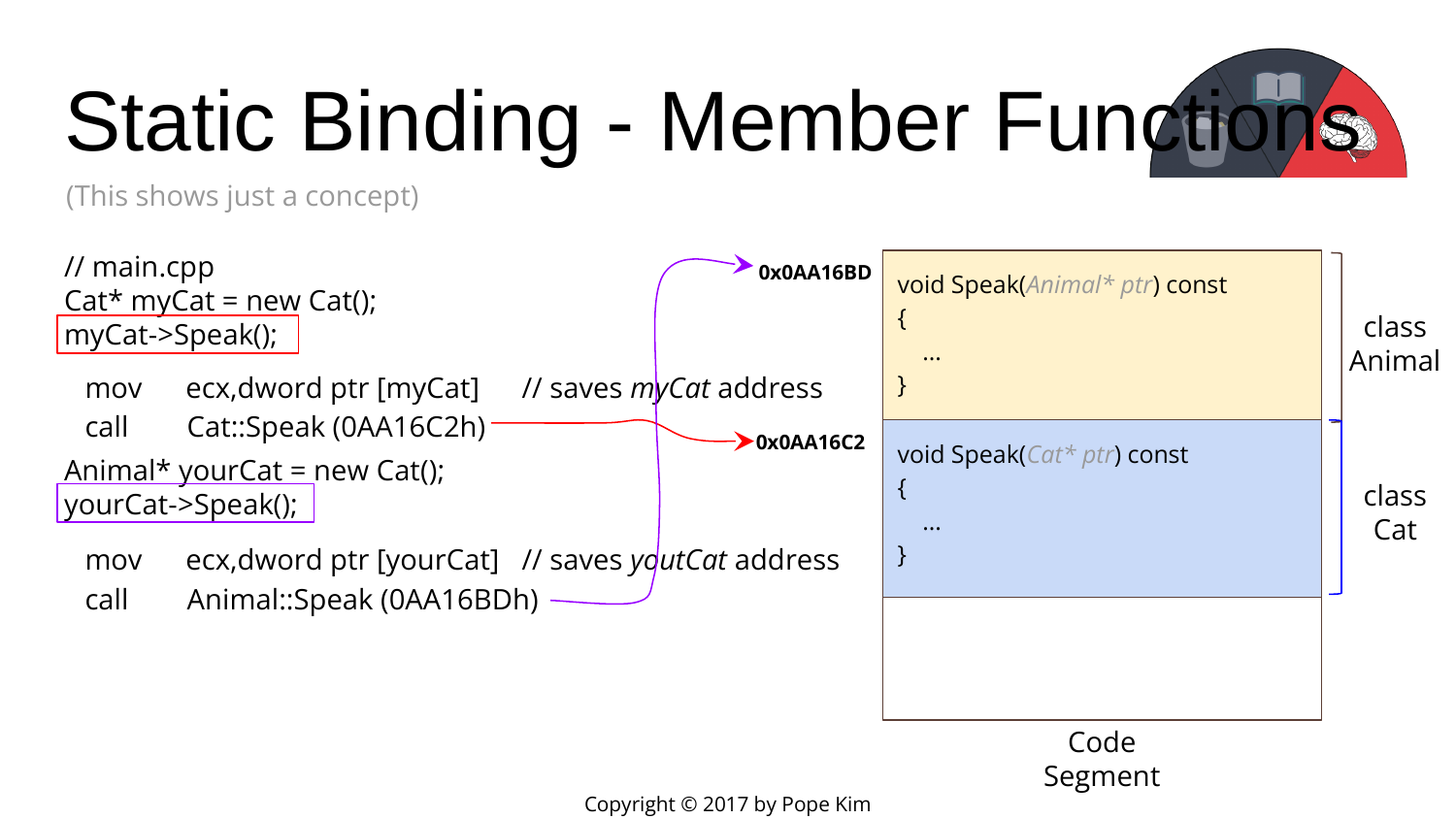

# Static Binding - Member Functions
(This shows just a concept)
// main.cpp
Cat* myCat = new Cat();
myCat->Speak();
Animal* yourCat = new Cat();
yourCat->Speak();
0x0AA16BD
void Speak(Animal* ptr) const
{
    ...
}

class
Animal

mov      ecx,dword ptr [myCat] 	// saves myCat address
call        Cat::Speak (0AA16C2h)
void Speak(Cat* ptr) const
{
    ...
}

class
Cat

0x0AA16C2

mov      ecx,dword ptr [yourCat] 	// saves youtCat address
call        Animal::Speak (0AA16BDh)
Code Segment